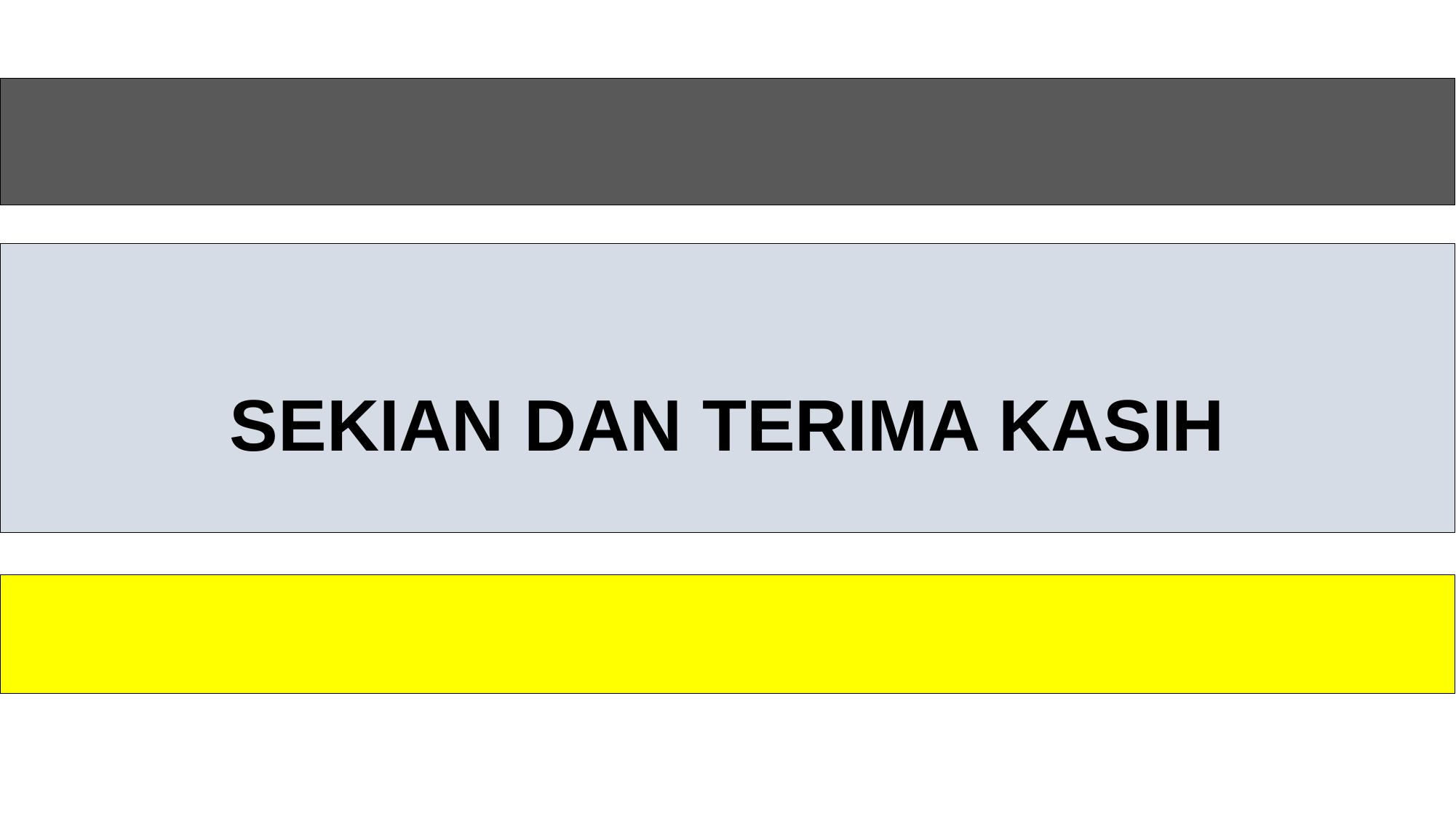

SEKIAN DAN TERIMA KASIH
# Selesai & Terima kasih